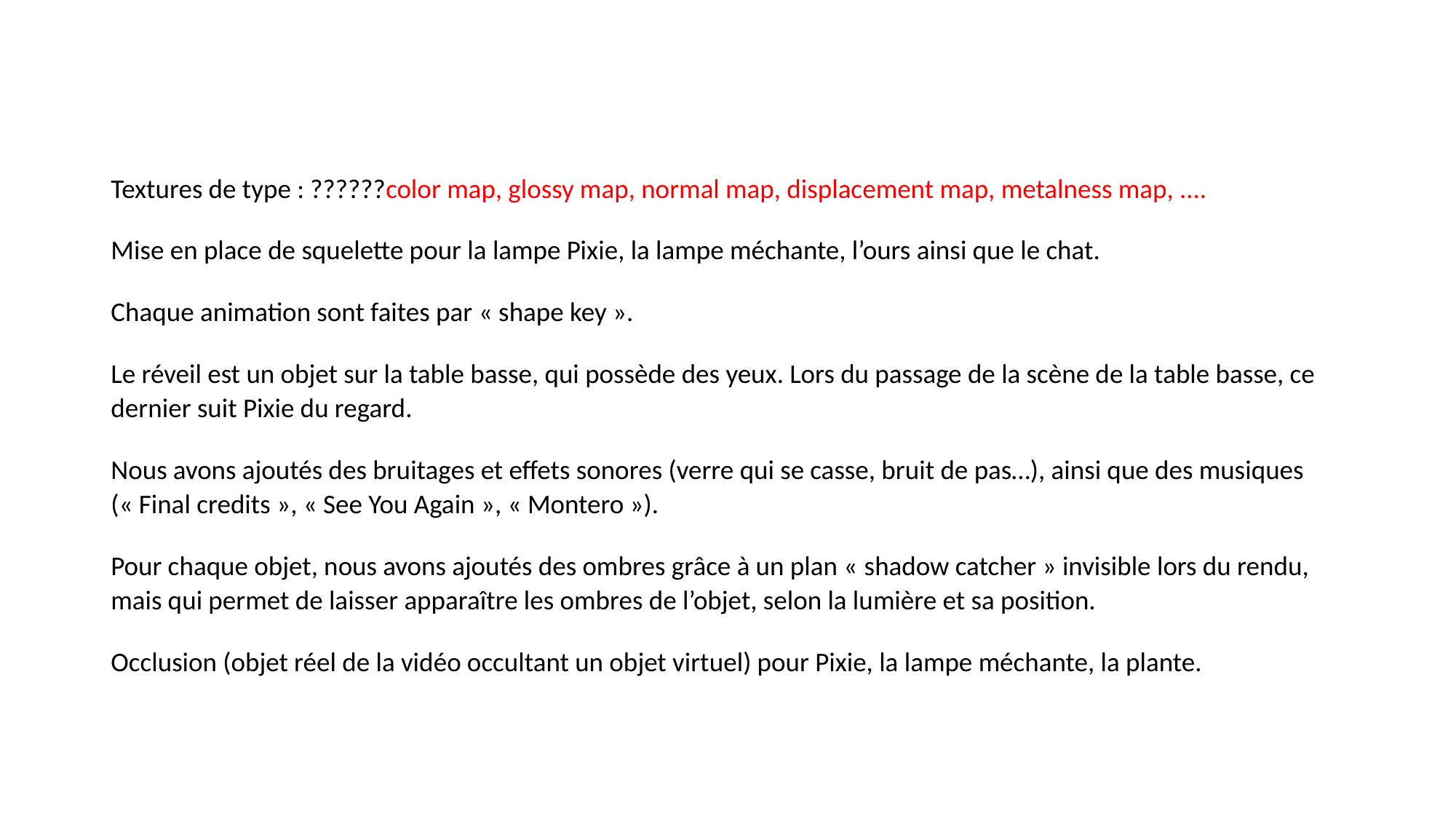

Textures de type : ??????color map, glossy map, normal map, displacement map, metalness map, ....
Mise en place de squelette pour la lampe Pixie, la lampe méchante, l’ours ainsi que le chat.
Chaque animation sont faites par « shape key ».
Le réveil est un objet sur la table basse, qui possède des yeux. Lors du passage de la scène de la table basse, ce dernier suit Pixie du regard.
Nous avons ajoutés des bruitages et effets sonores (verre qui se casse, bruit de pas…), ainsi que des musiques (« Final credits », « See You Again », « Montero »).
Pour chaque objet, nous avons ajoutés des ombres grâce à un plan « shadow catcher » invisible lors du rendu, mais qui permet de laisser apparaître les ombres de l’objet, selon la lumière et sa position.
Occlusion (objet réel de la vidéo occultant un objet virtuel) pour Pixie, la lampe méchante, la plante.